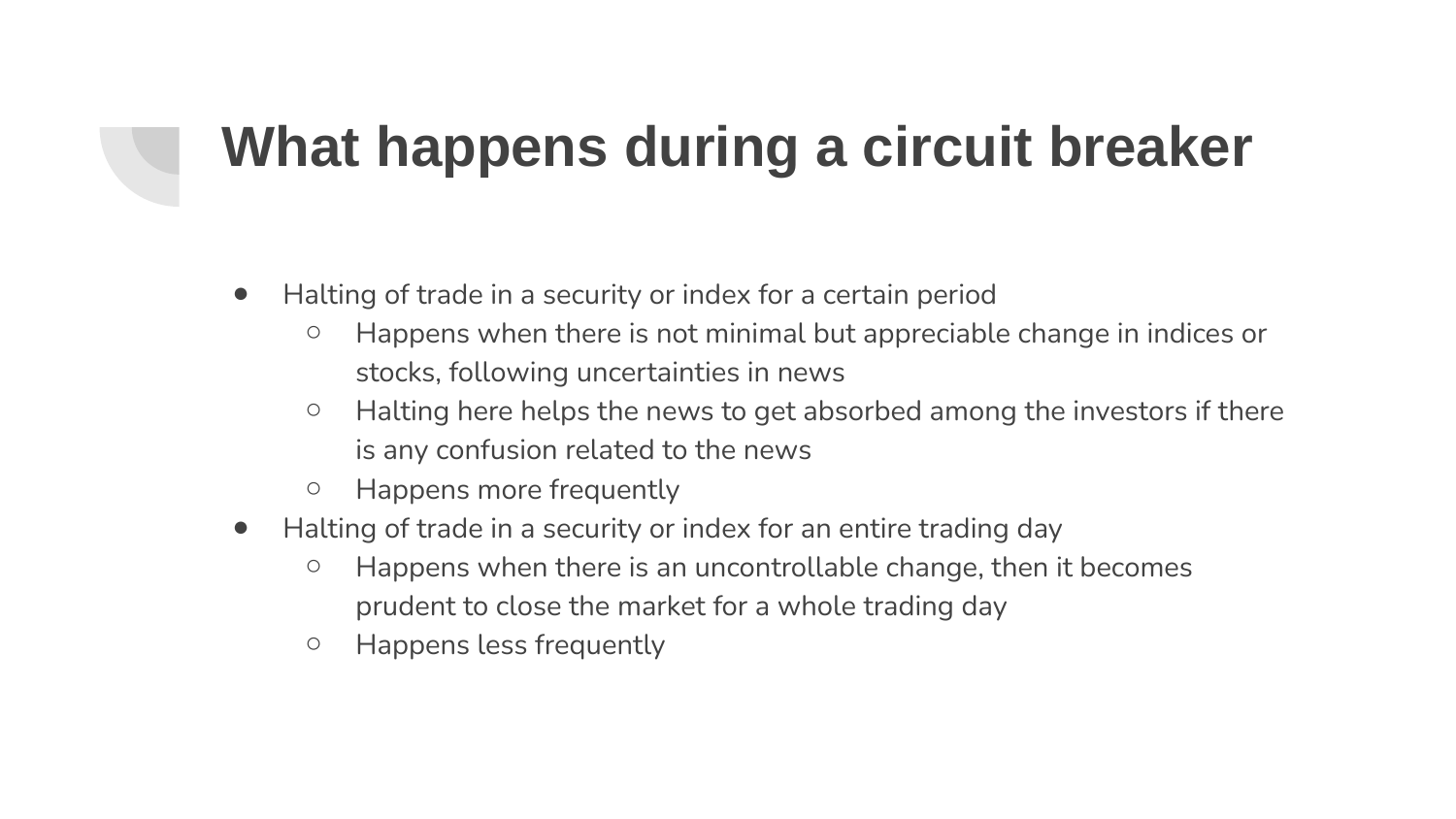

# What happens during a circuit breaker
Halting of trade in a security or index for a certain period
Happens when there is not minimal but appreciable change in indices or stocks, following uncertainties in news
Halting here helps the news to get absorbed among the investors if there is any confusion related to the news
Happens more frequently
Halting of trade in a security or index for an entire trading day
Happens when there is an uncontrollable change, then it becomes prudent to close the market for a whole trading day
Happens less frequently